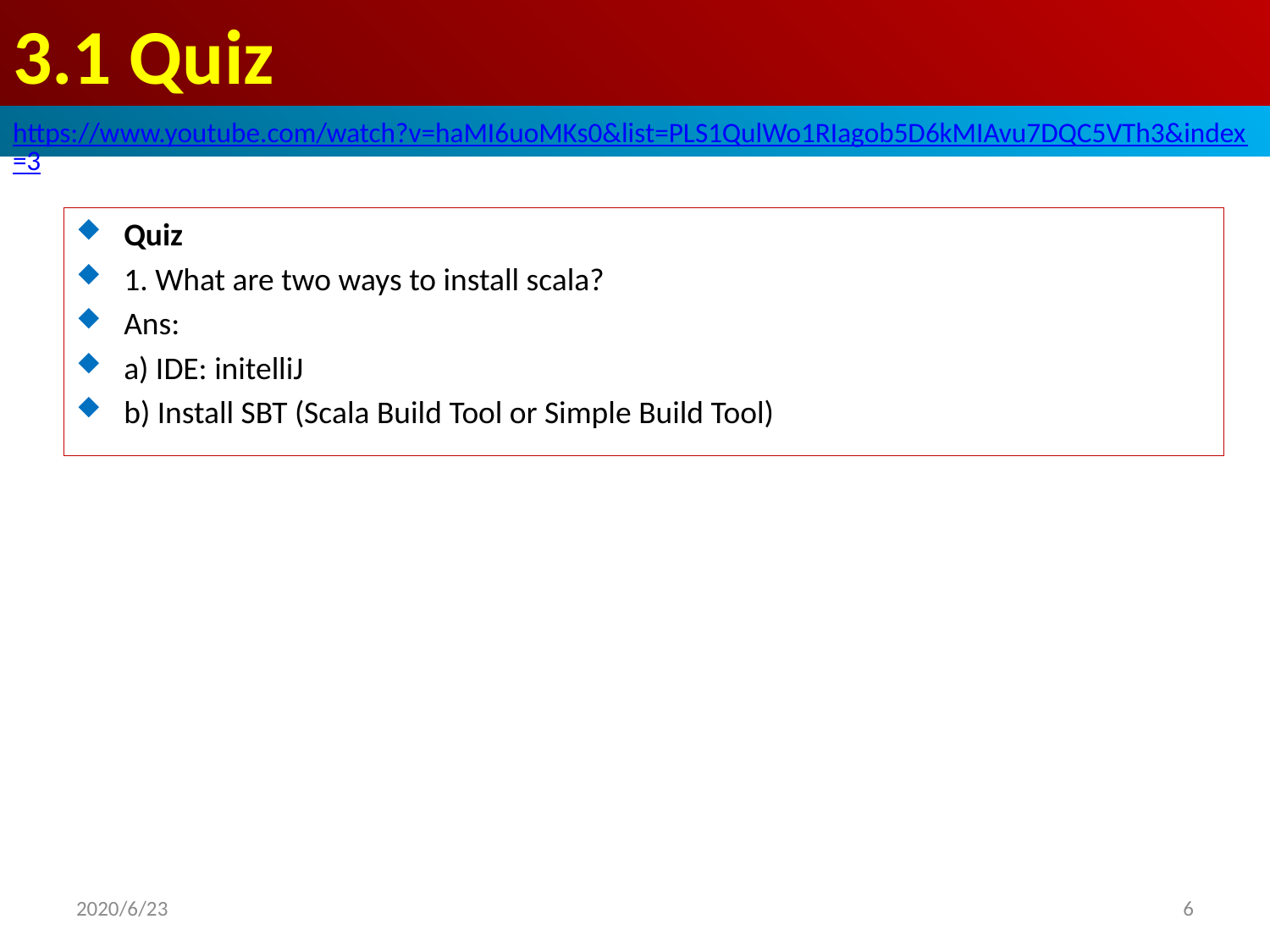

# 3.1 Quiz
https://www.youtube.com/watch?v=haMI6uoMKs0&list=PLS1QulWo1RIagob5D6kMIAvu7DQC5VTh3&index=3
Quiz
1. What are two ways to install scala?
Ans:
a) IDE: initelliJ
b) Install SBT (Scala Build Tool or Simple Build Tool)

2020/6/23
6